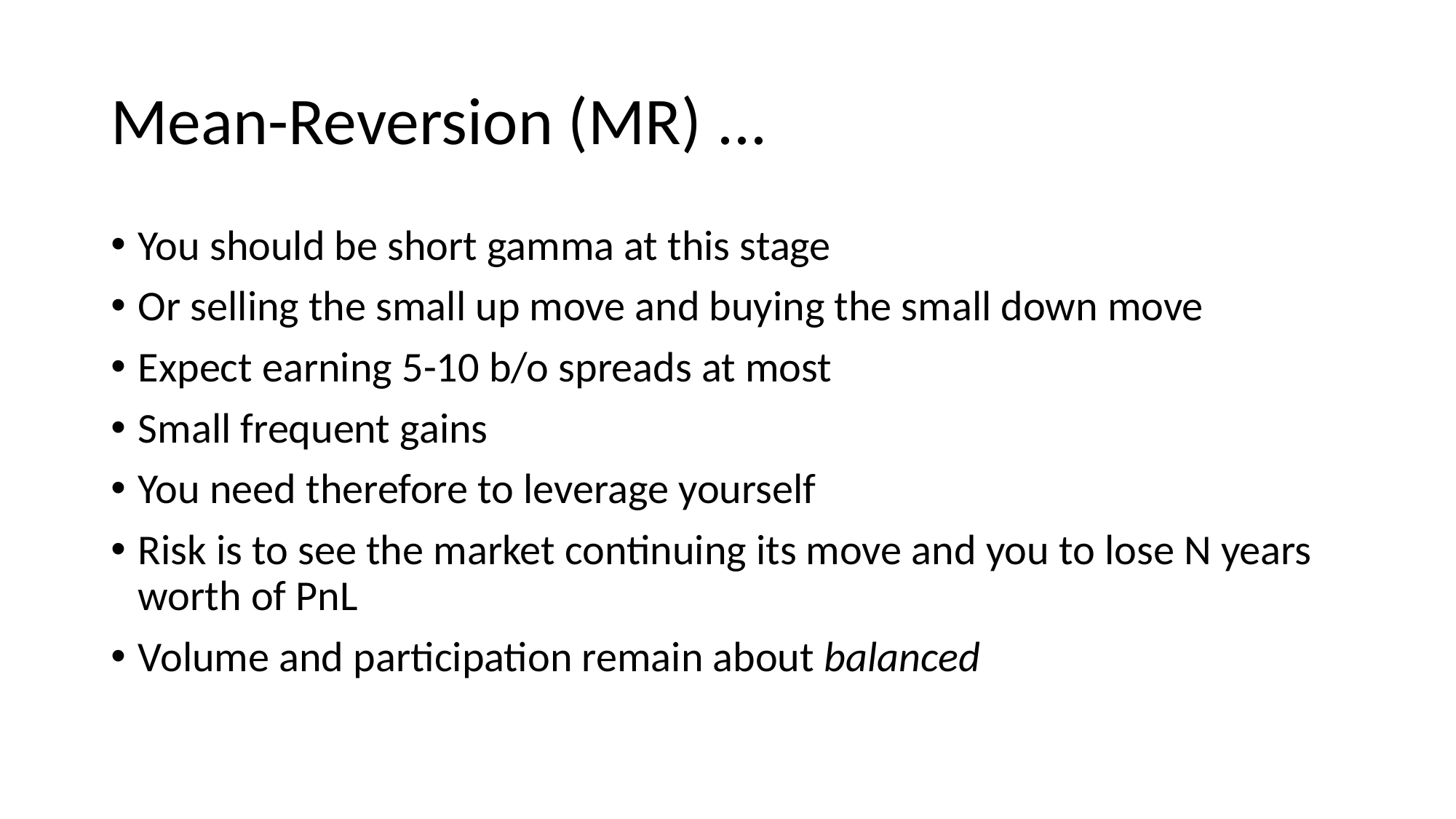

# Mean-Reversion (MR) ...
You should be short gamma at this stage
Or selling the small up move and buying the small down move
Expect earning 5-10 b/o spreads at most
Small frequent gains
You need therefore to leverage yourself
Risk is to see the market continuing its move and you to lose N years worth of PnL
Volume and participation remain about balanced